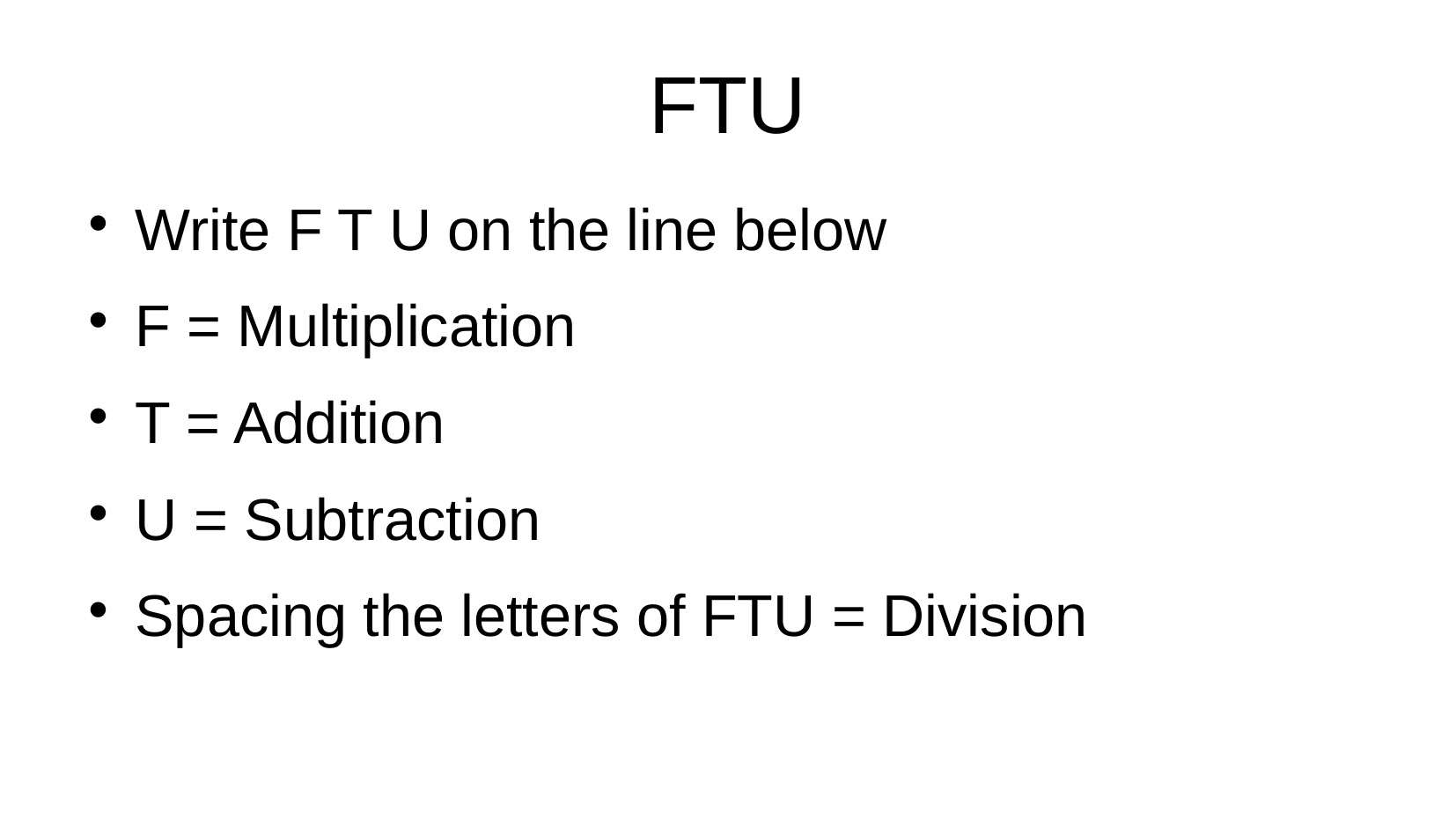

FTU
Write F T U on the line below
F = Multiplication
T = Addition
U = Subtraction
Spacing the letters of FTU = Division